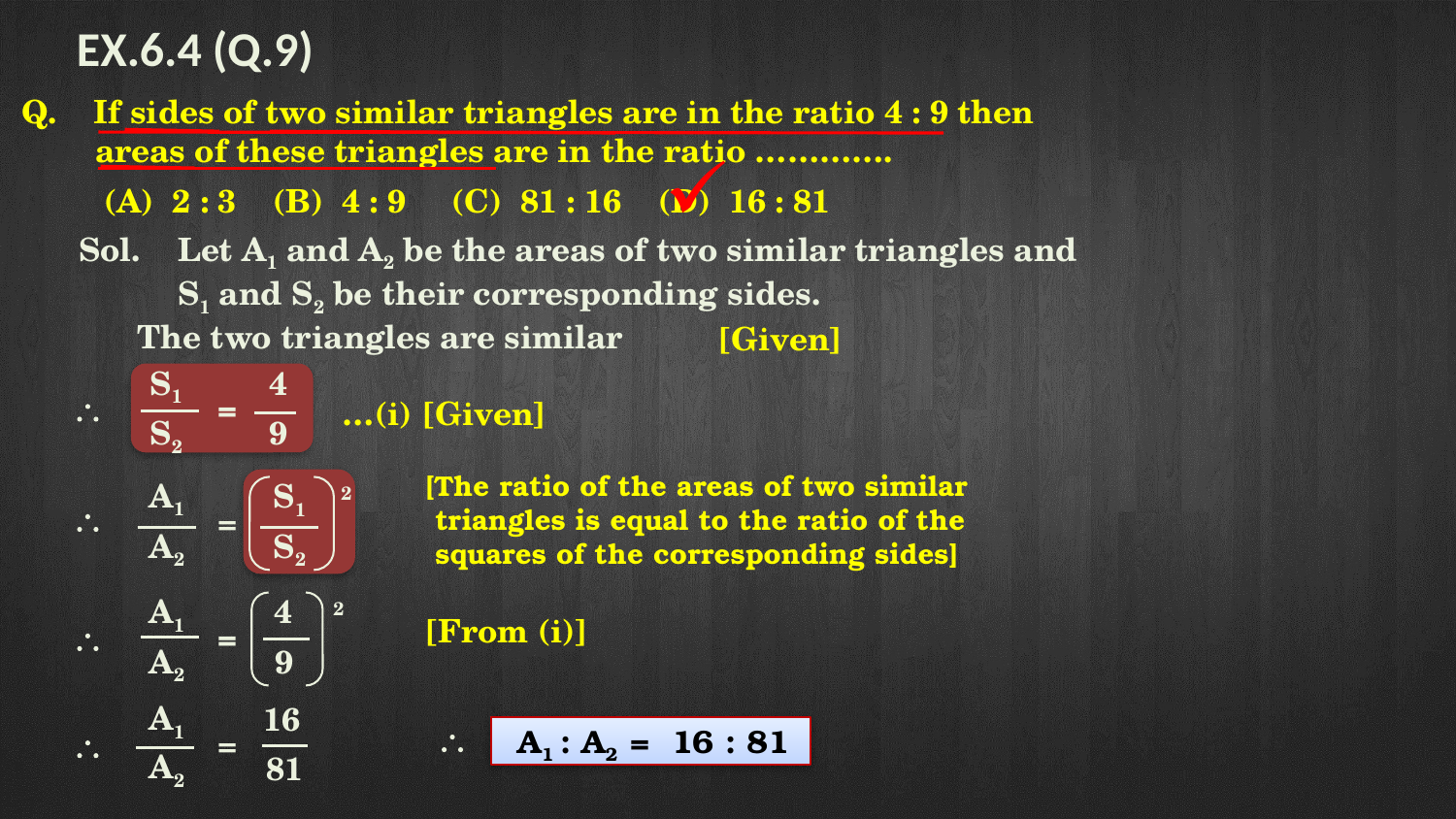

EX.6.4 (Q.9)
Q.    If sides of two similar triangles are in the ratio 4 : 9 then
        areas of these triangles are in the ratio ………….
         (A)  2 : 3    (B)  4 : 9     (C)  81 : 16    (D)  16 : 81

Sol.
Let A1 and A2 be the areas of two similar triangles and
S1 and S2 be their corresponding sides.
The two triangles are similar
[Given]
S1
4

∴
=
[Given]
…(i)
S2
9
[The ratio of the areas of two similar
 triangles is equal to the ratio of the
 squares of the corresponding sides]
A1
S1

2

∴
=
A2
S2
A1
4
2

[From (i)]
=
∴
A2
9
A1
16
∴
A1 : A2  =  16 : 81
=

∴
A2
81